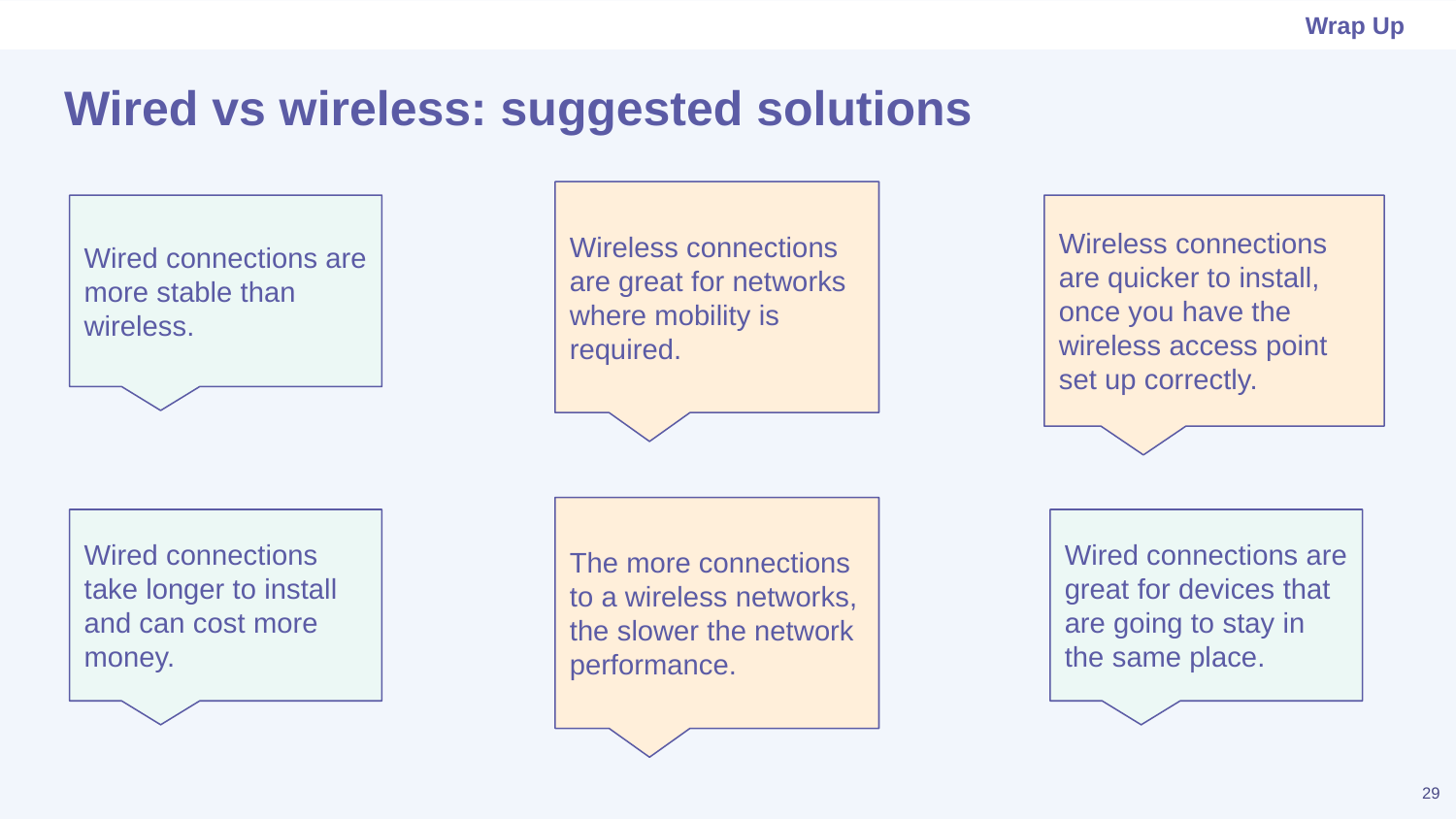

Wrap Up
# Wired vs wireless: suggested solutions
Wireless connections are great for networks where mobility is required.
Wired connections are more stable than wireless.
Wireless connections are quicker to install, once you have the wireless access point set up correctly.
The more connections to a wireless networks, the slower the network performance.
Wired connections take longer to install and can cost more money.
Wired connections are great for devices that are going to stay in the same place.
29